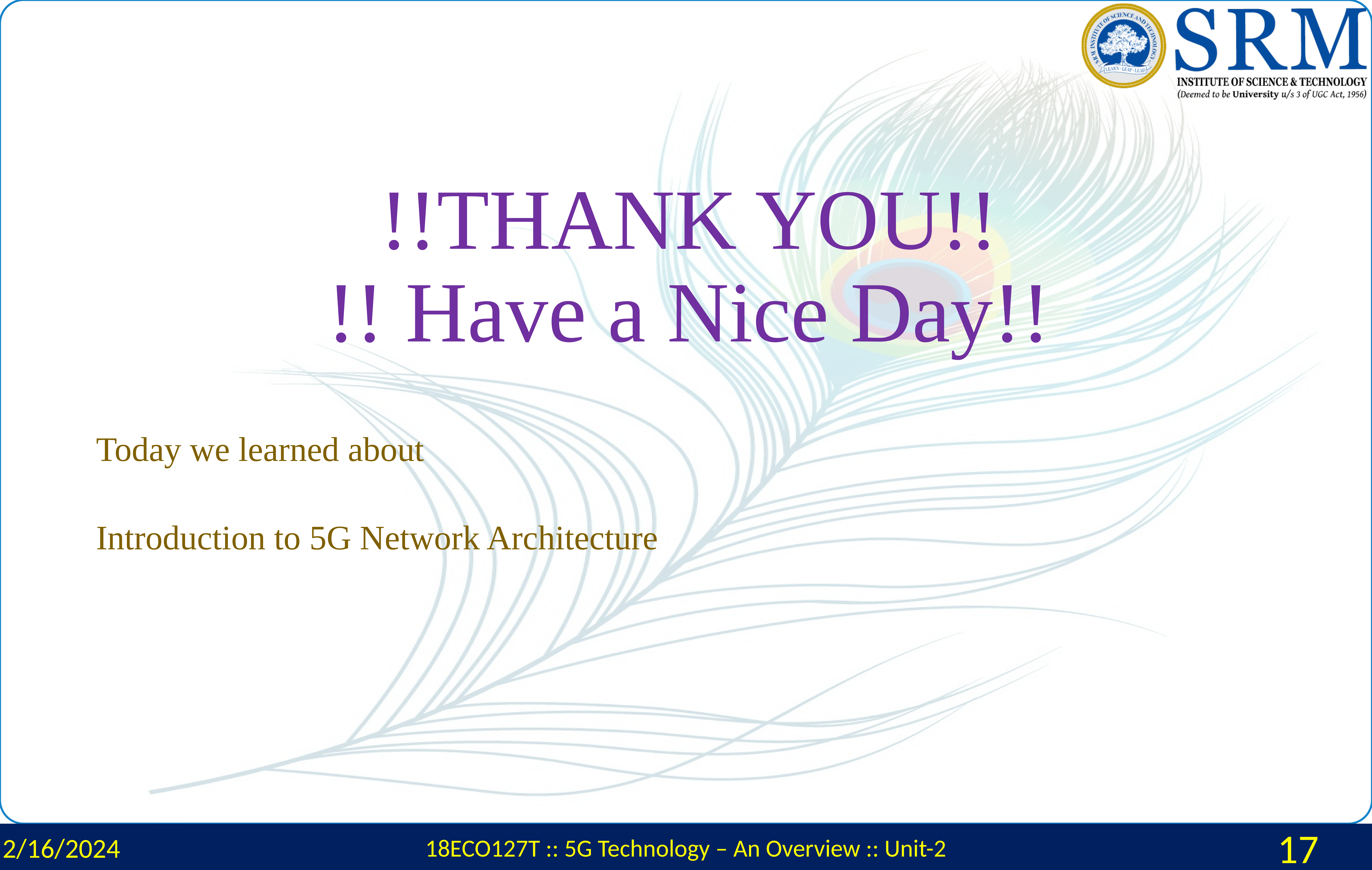

# !!THANK YOU!! !! Have a Nice Day!!
Today we learned about
Introduction to 5G Network Architecture
2/16/2024
18ECO127T :: 5G Technology – An Overview :: Unit-2
17